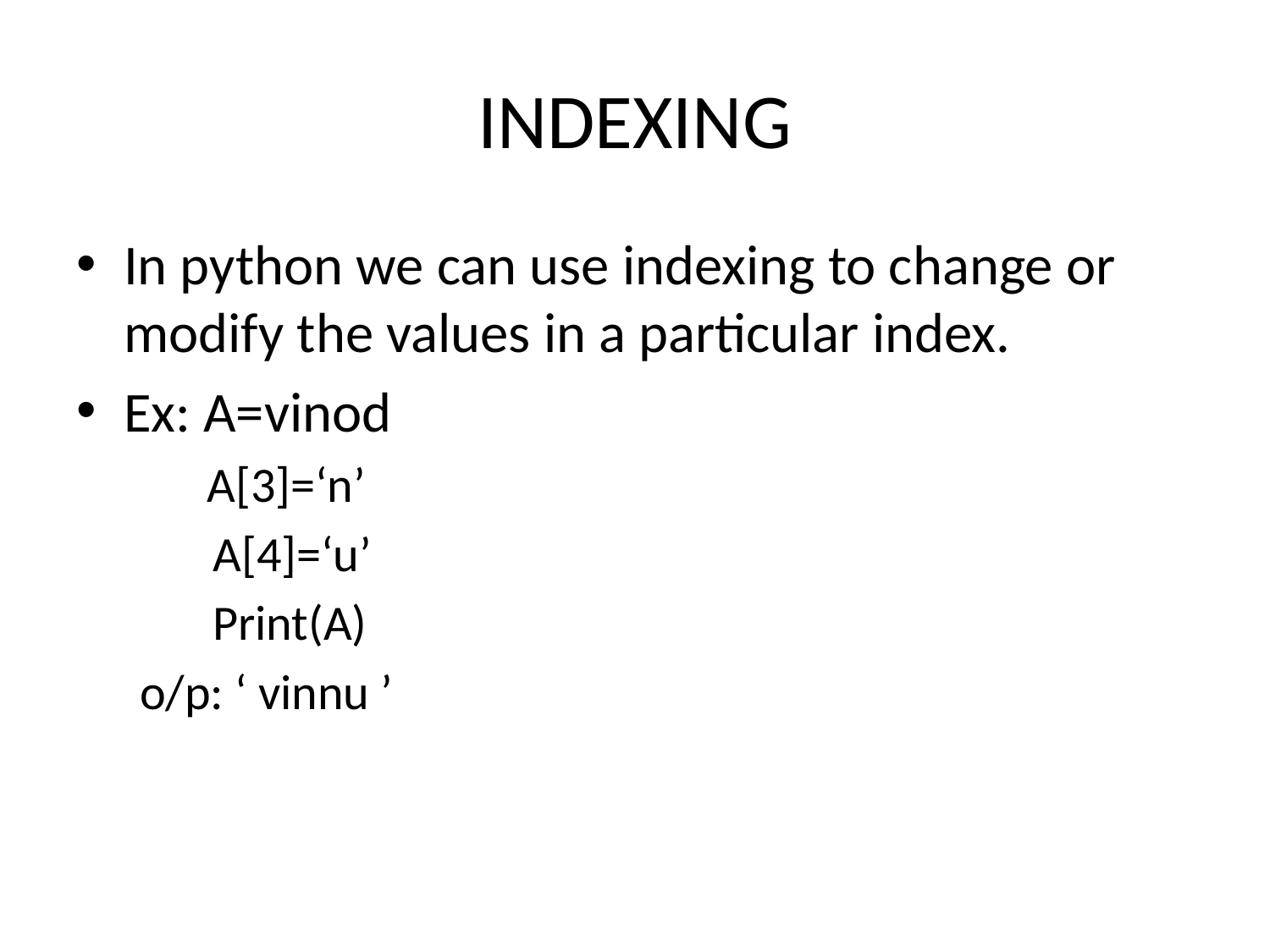

# INDEXING
In python we can use indexing to change or modify the values in a particular index.
Ex: A=vinod
      A[3]=‘n’
	   A[4]=‘u’
	   Print(A)
o/p: ‘ vinnu ’